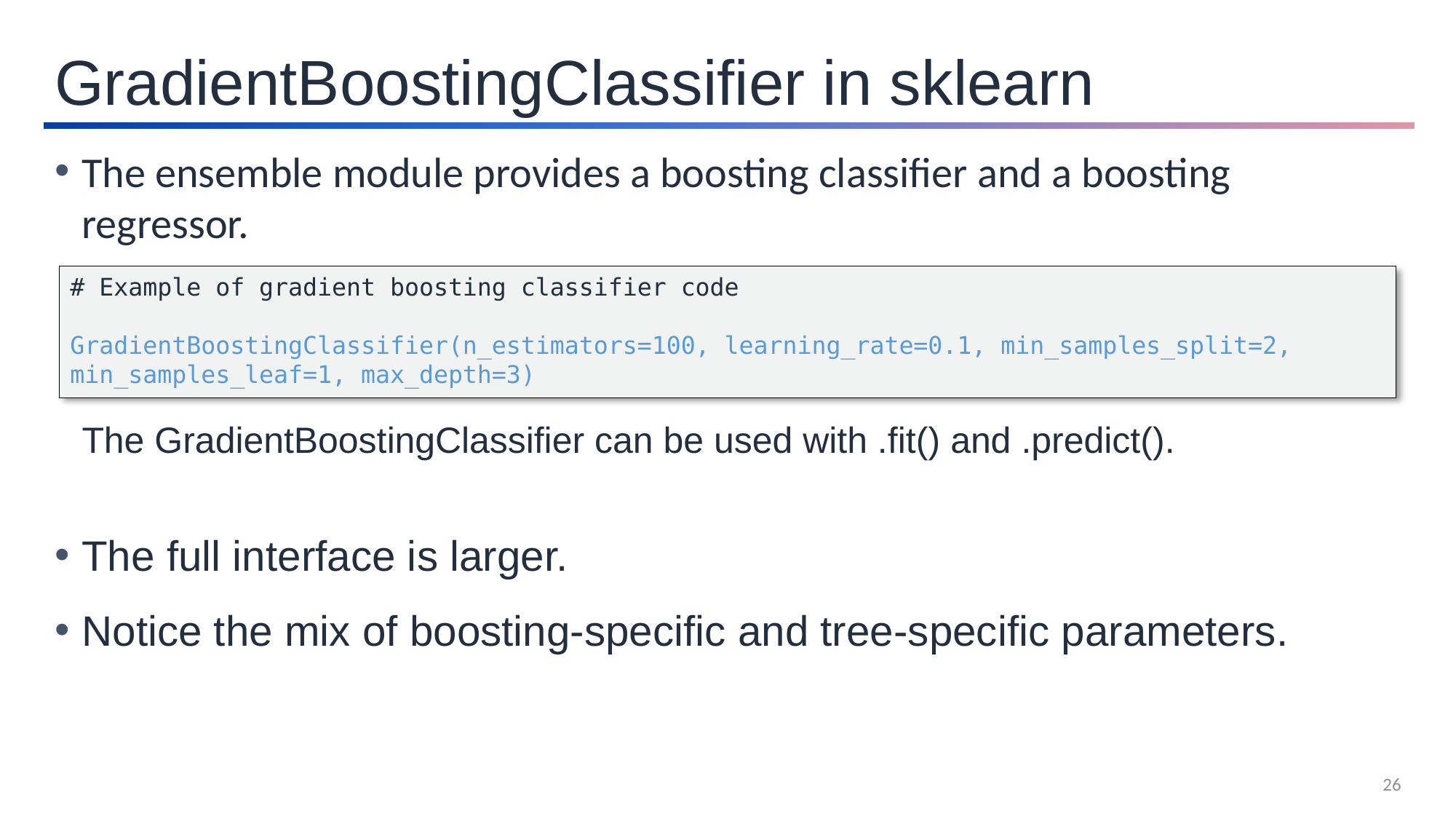

GradientBoostingClassifier in sklearn
The ensemble module provides a boosting classifier and a boosting regressor.
# Example of gradient boosting classifier code

GradientBoostingClassifier(n_estimators=100, learning_rate=0.1, min_samples_split=2, min_samples_leaf=1, max_depth=3)
The GradientBoostingClassifier can be used with .fit() and .predict().
The full interface is larger.
Notice the mix of boosting-specific and tree-specific parameters.
26